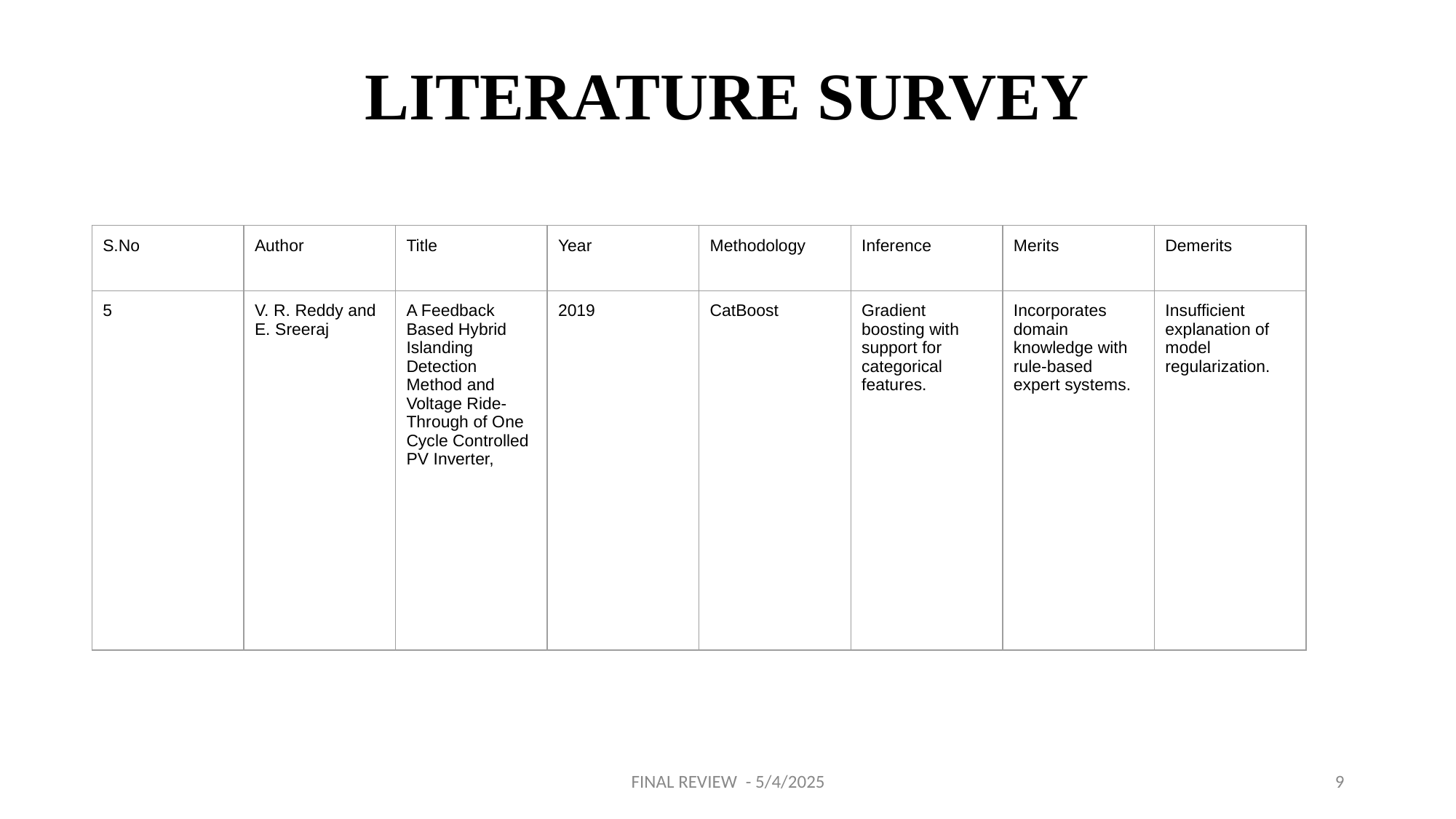

# LITERATURE SURVEY
| S.No | Author | Title | Year | Methodology | Inference | Merits | Demerits |
| --- | --- | --- | --- | --- | --- | --- | --- |
| 5 | V. R. Reddy and E. Sreeraj | A Feedback Based Hybrid Islanding Detection Method and Voltage Ride-Through of One Cycle Controlled PV Inverter, | 2019 | CatBoost | Gradient boosting with support for categorical features. | Incorporates domain knowledge with rule-based expert systems. | Insufficient explanation of model regularization. |
FINAL REVIEW  - 5/4/2025
9